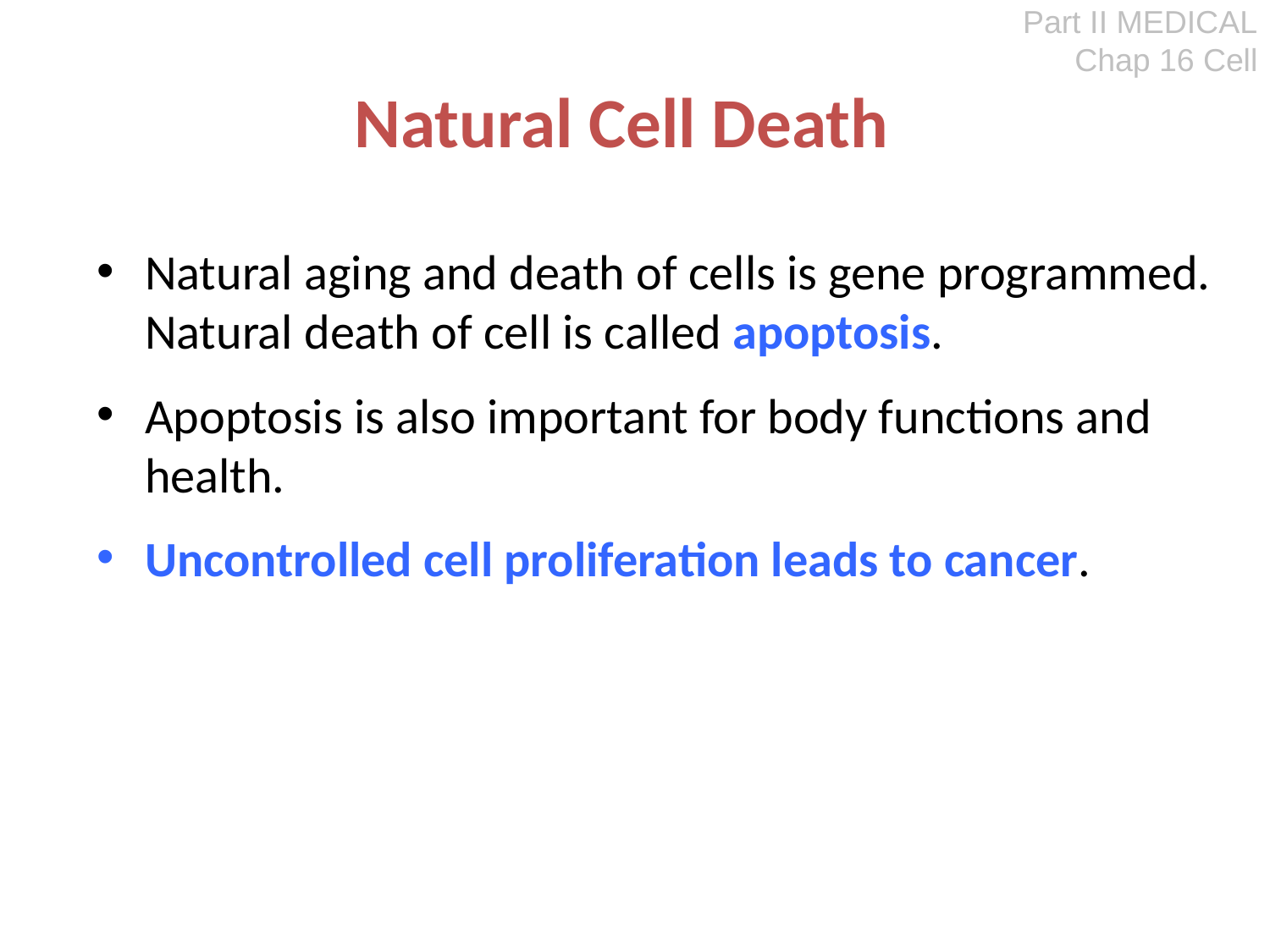

Part II MEDICAL
Chap 16 Cell
# Natural Cell Death
Natural aging and death of cells is gene programmed. Natural death of cell is called apoptosis.
Apoptosis is also important for body functions and health.
Uncontrolled cell proliferation leads to cancer.